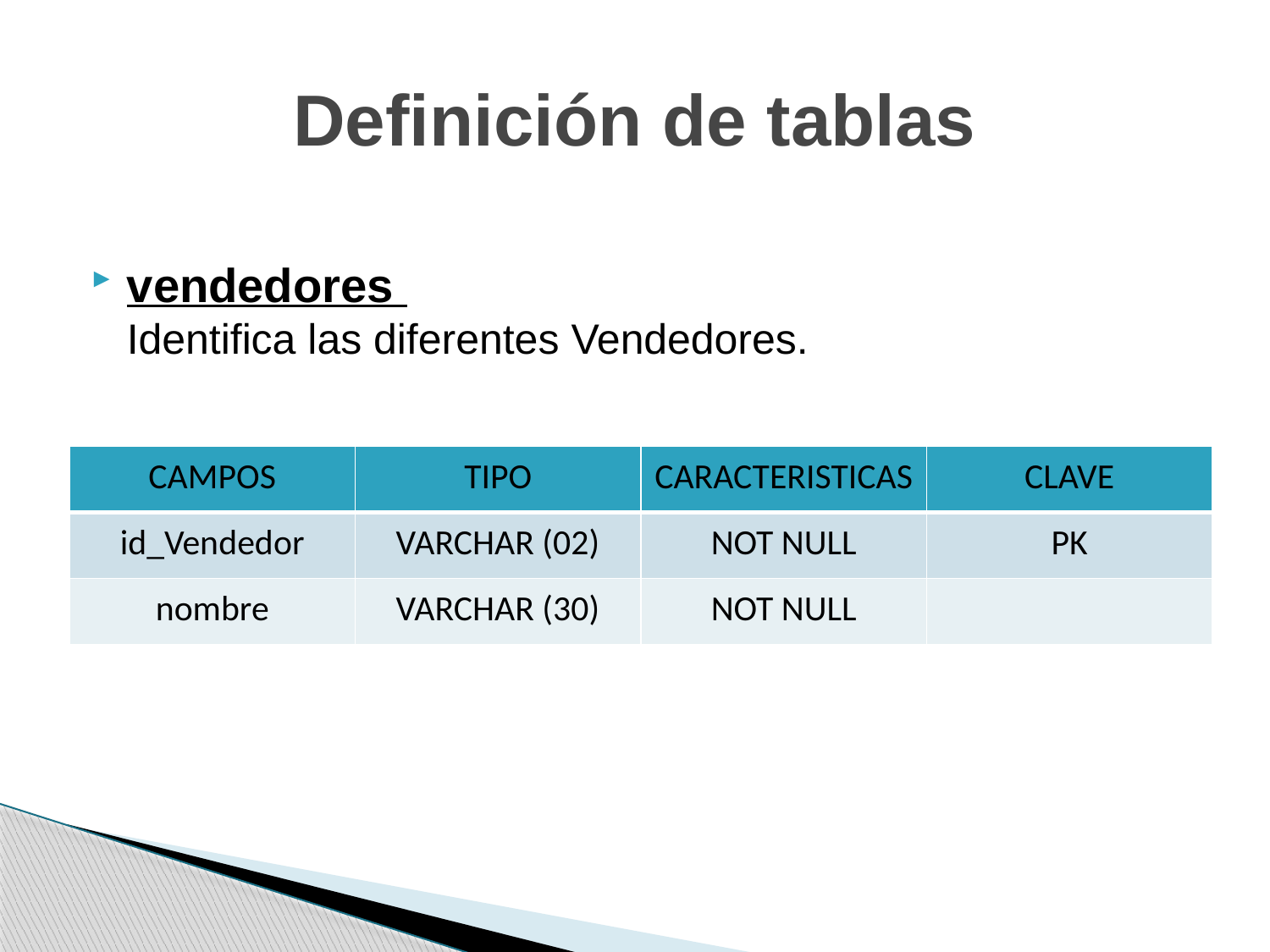

# Definición de tablas
vendedores
Identifica las diferentes Vendedores.
| CAMPOS | TIPO | CARACTERISTICAS | CLAVE |
| --- | --- | --- | --- |
| id\_Vendedor | VARCHAR (02) | NOT NULL | PK |
| nombre | VARCHAR (30) | NOT NULL |  |